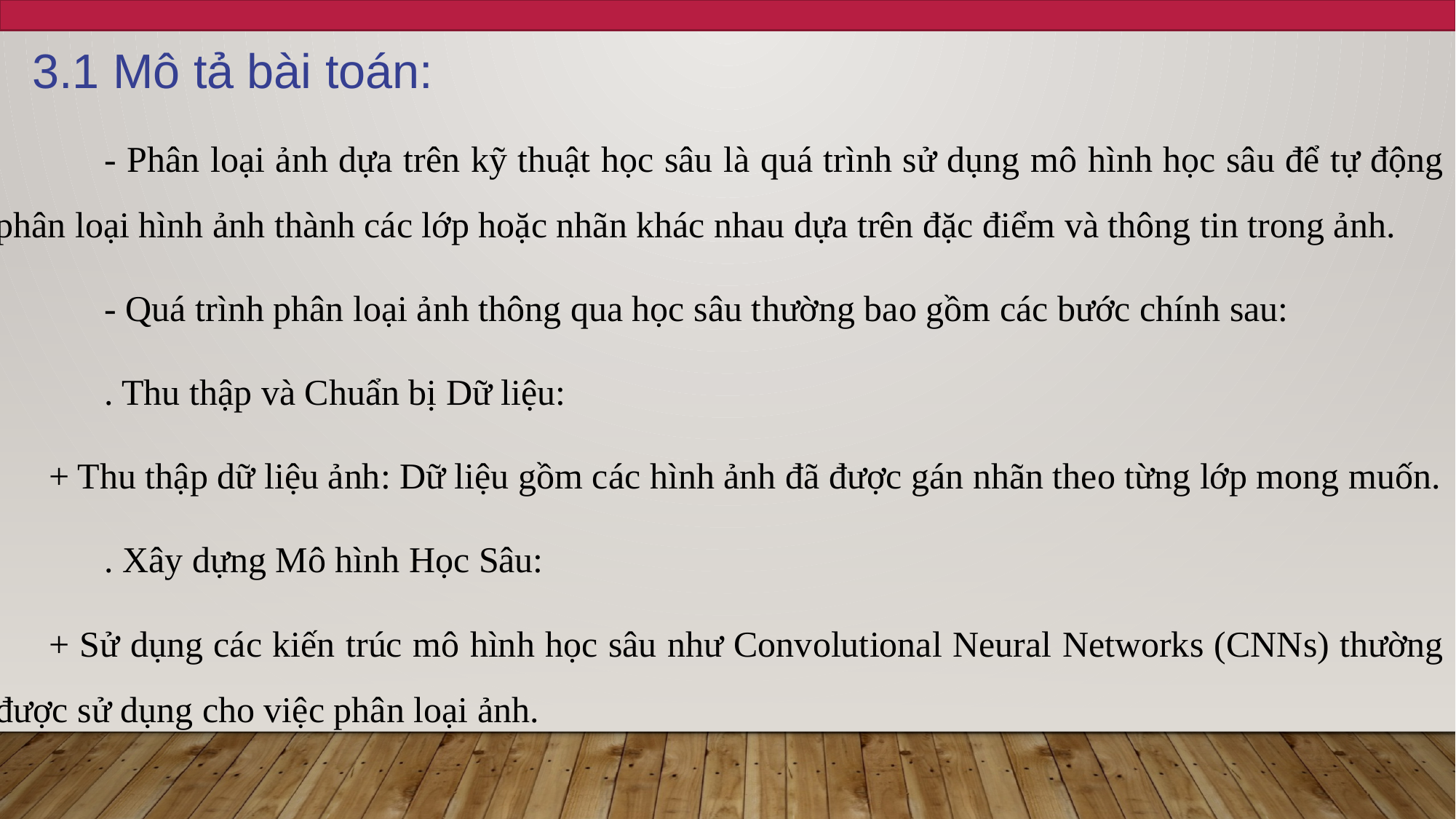

3.1 Mô tả bài toán:
	- Phân loại ảnh dựa trên kỹ thuật học sâu là quá trình sử dụng mô hình học sâu để tự động phân loại hình ảnh thành các lớp hoặc nhãn khác nhau dựa trên đặc điểm và thông tin trong ảnh.
	- Quá trình phân loại ảnh thông qua học sâu thường bao gồm các bước chính sau:
	. Thu thập và Chuẩn bị Dữ liệu:
+ Thu thập dữ liệu ảnh: Dữ liệu gồm các hình ảnh đã được gán nhãn theo từng lớp mong muốn.
	. Xây dựng Mô hình Học Sâu:
+ Sử dụng các kiến trúc mô hình học sâu như Convolutional Neural Networks (CNNs) thường được sử dụng cho việc phân loại ảnh.